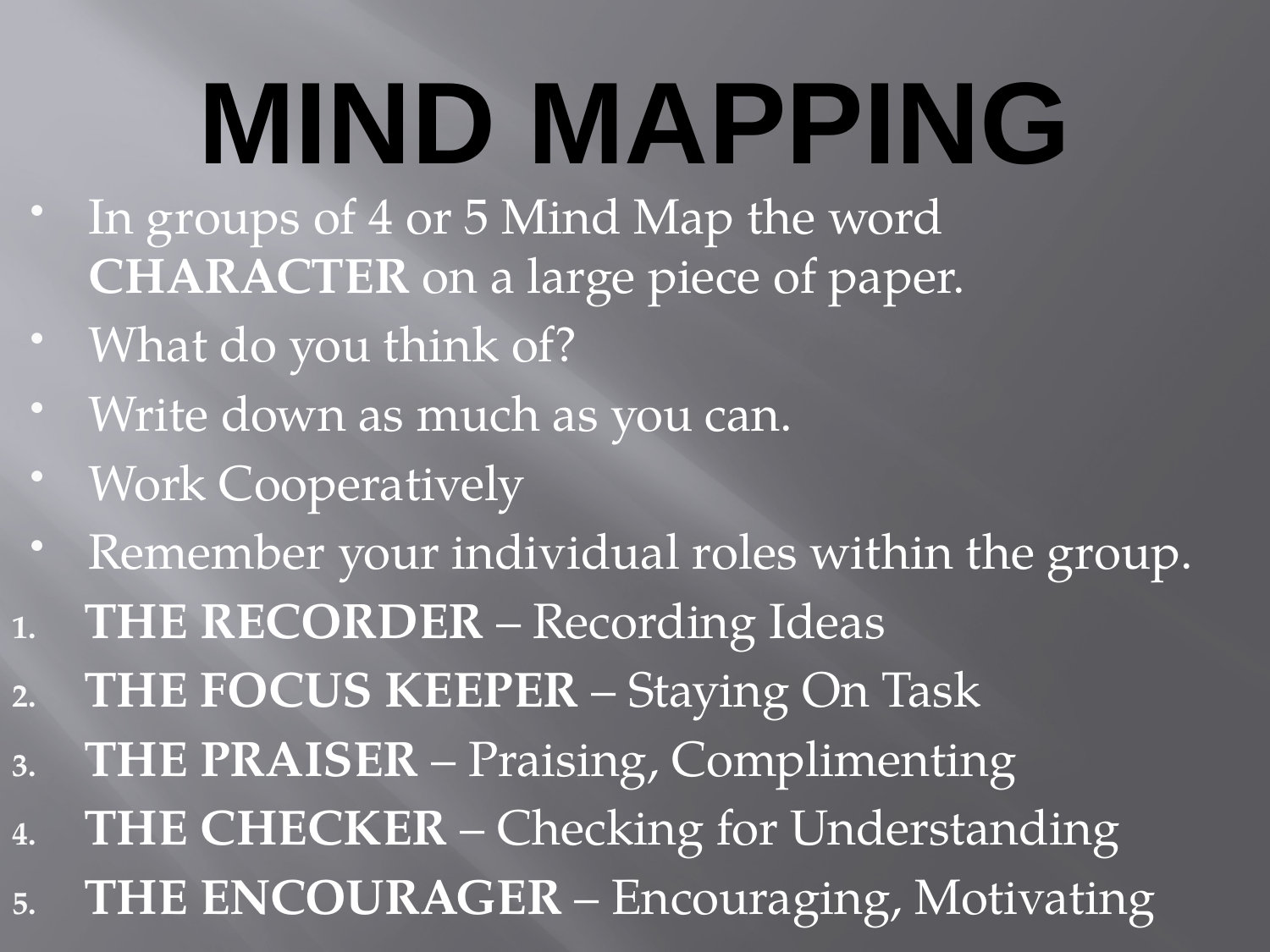

# MIND MAPPING
In groups of 4 or 5 Mind Map the word CHARACTER on a large piece of paper.
What do you think of?
Write down as much as you can.
Work Cooperatively
Remember your individual roles within the group.
THE RECORDER – Recording Ideas
THE FOCUS KEEPER – Staying On Task
THE PRAISER – Praising, Complimenting
THE CHECKER – Checking for Understanding
THE ENCOURAGER – Encouraging, Motivating